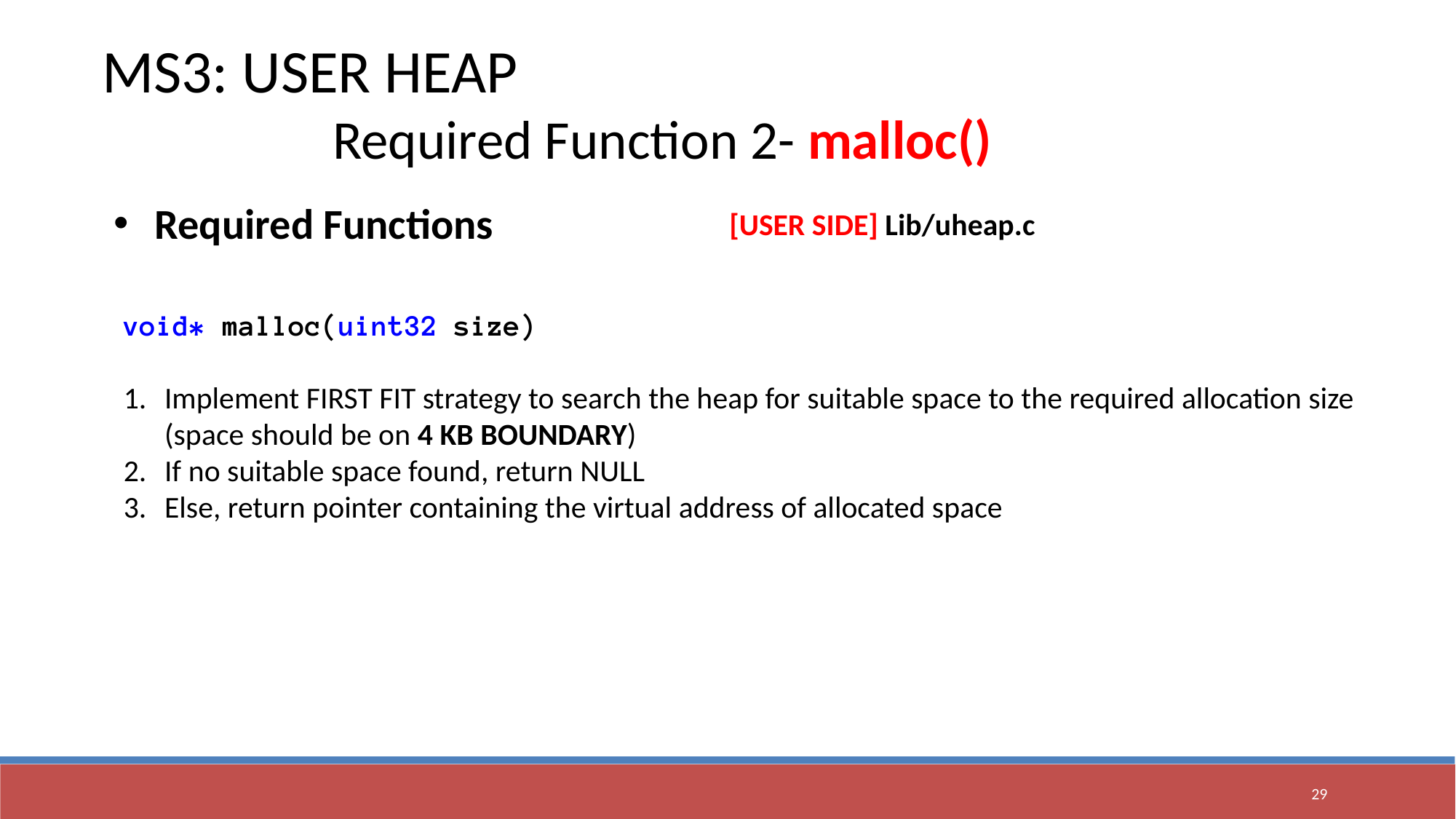

MS3: USER HEAP
		 Required Function 2- malloc()
Required Functions

[USER SIDE] Lib/uheap.c
void* malloc(uint32 size)

Implement FIRST FIT strategy to search the heap for suitable space to the required allocation size (space should be on 4 KB BOUNDARY)
If no suitable space found, return NULL
Else, return pointer containing the virtual address of allocated space

29